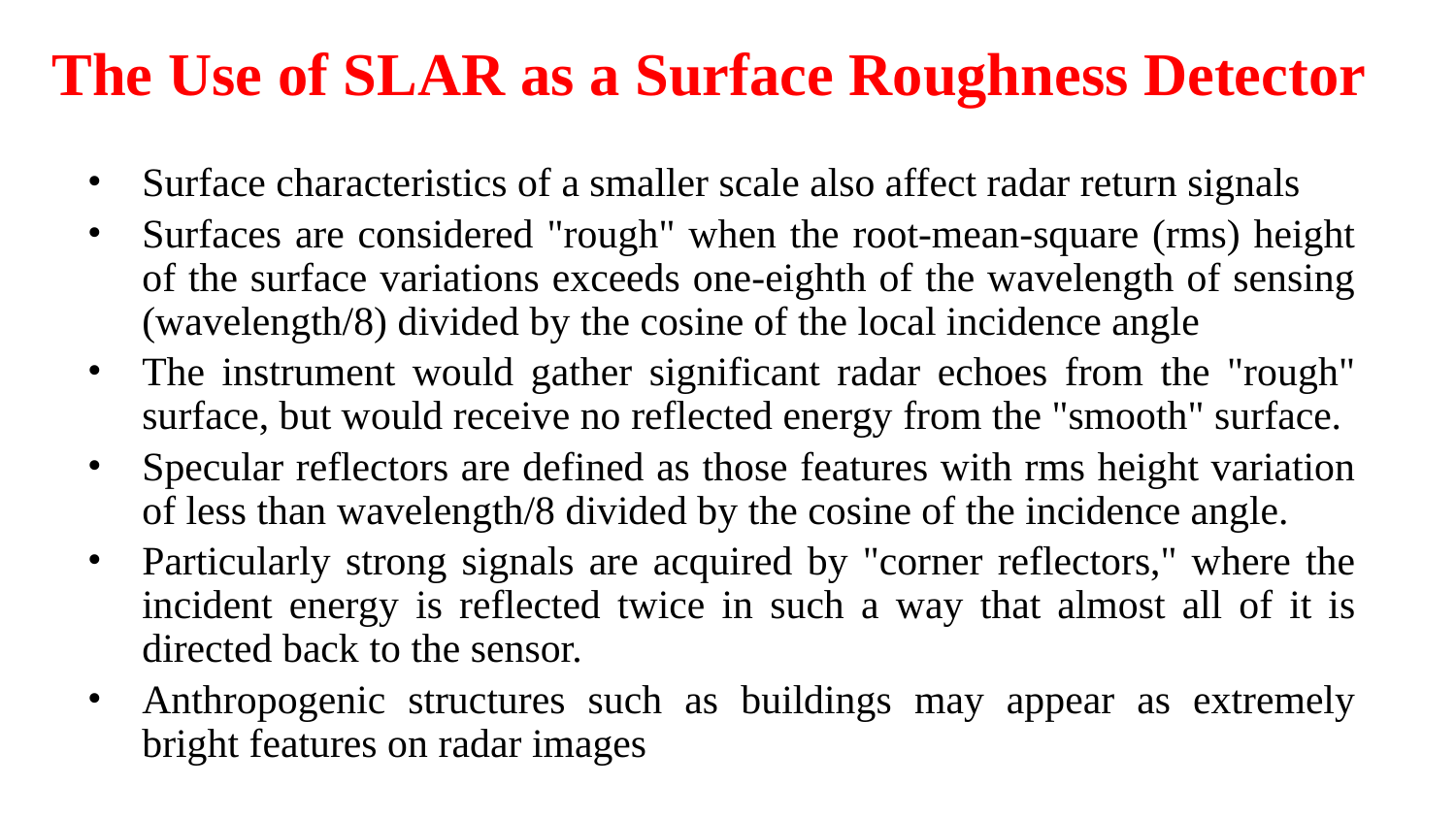

# The Use of SLAR as a Surface Roughness Detector
Surface characteristics of a smaller scale also affect radar return signals
Surfaces are considered "rough" when the root-mean-square (rms) height of the surface variations exceeds one-eighth of the wavelength of sensing (wavelength/8) divided by the cosine of the local incidence angle
The instrument would gather significant radar echoes from the "rough" surface, but would receive no reflected energy from the "smooth" surface.
Specular reflectors are defined as those features with rms height variation of less than wavelength/8 divided by the cosine of the incidence angle.
Particularly strong signals are acquired by "corner reflectors," where the incident energy is reflected twice in such a way that almost all of it is directed back to the sensor.
Anthropogenic structures such as buildings may appear as extremely bright features on radar images